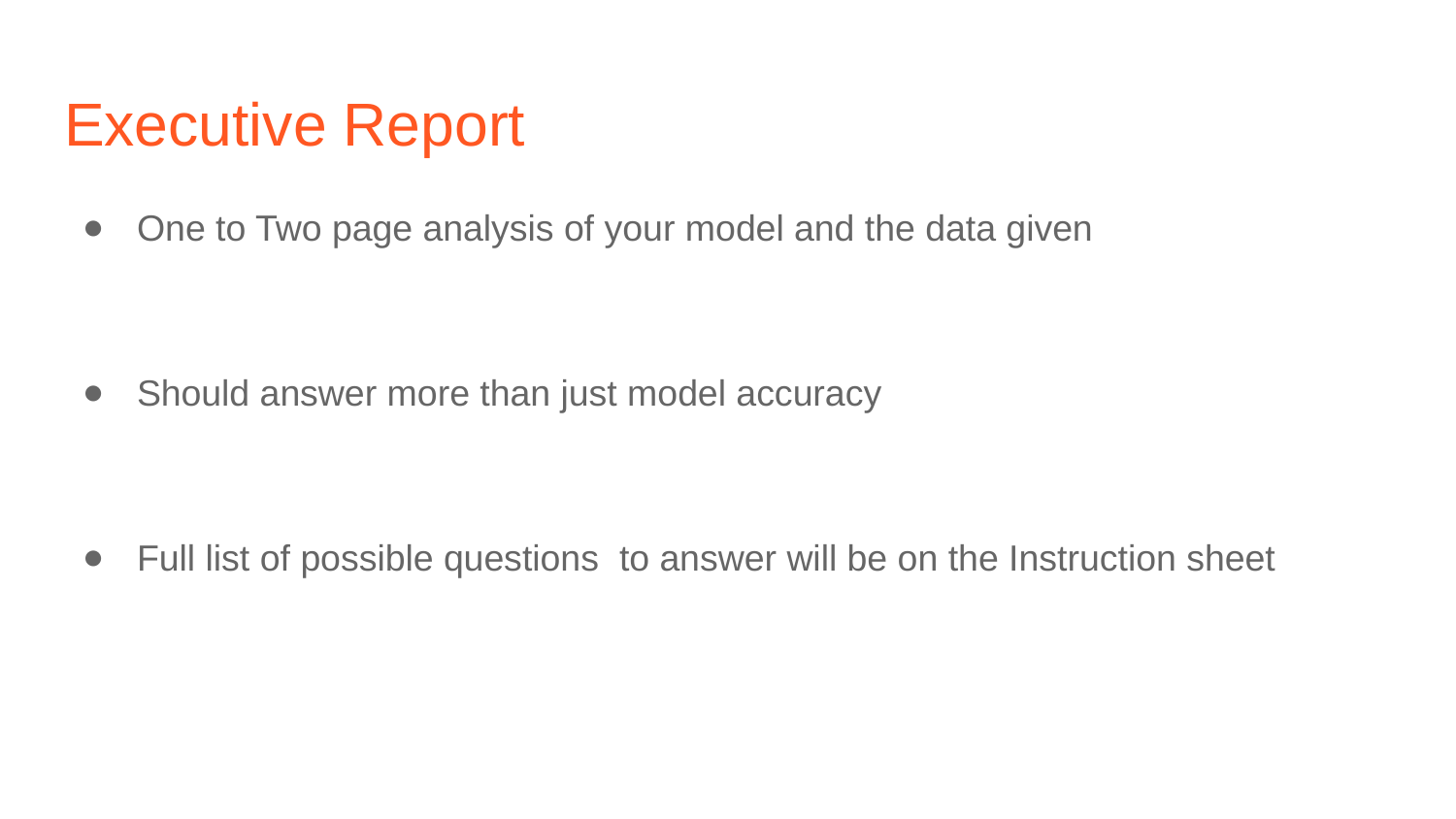

# Executive Report
One to Two page analysis of your model and the data given

Should answer more than just model accuracy

Full list of possible questions  to answer will be on the Instruction sheet